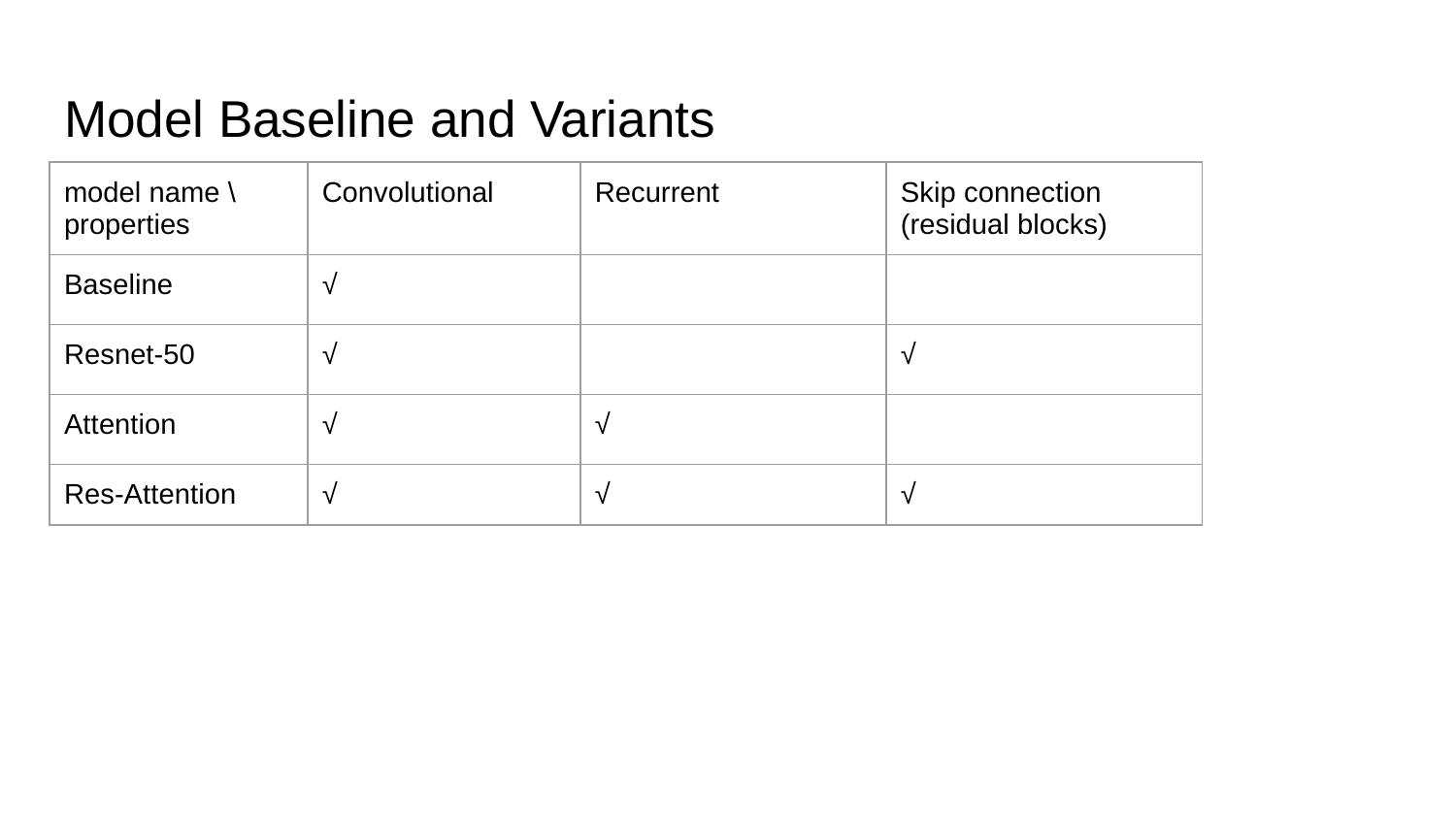

# Model Baseline and Variants
| model name \ properties | Convolutional | Recurrent | Skip connection (residual blocks) |
| --- | --- | --- | --- |
| Baseline | √ |  |  |
| Resnet-50 | √ |  | √ |
| Attention | √ | √ |  |
| Res-Attention | √ | √ | √ |